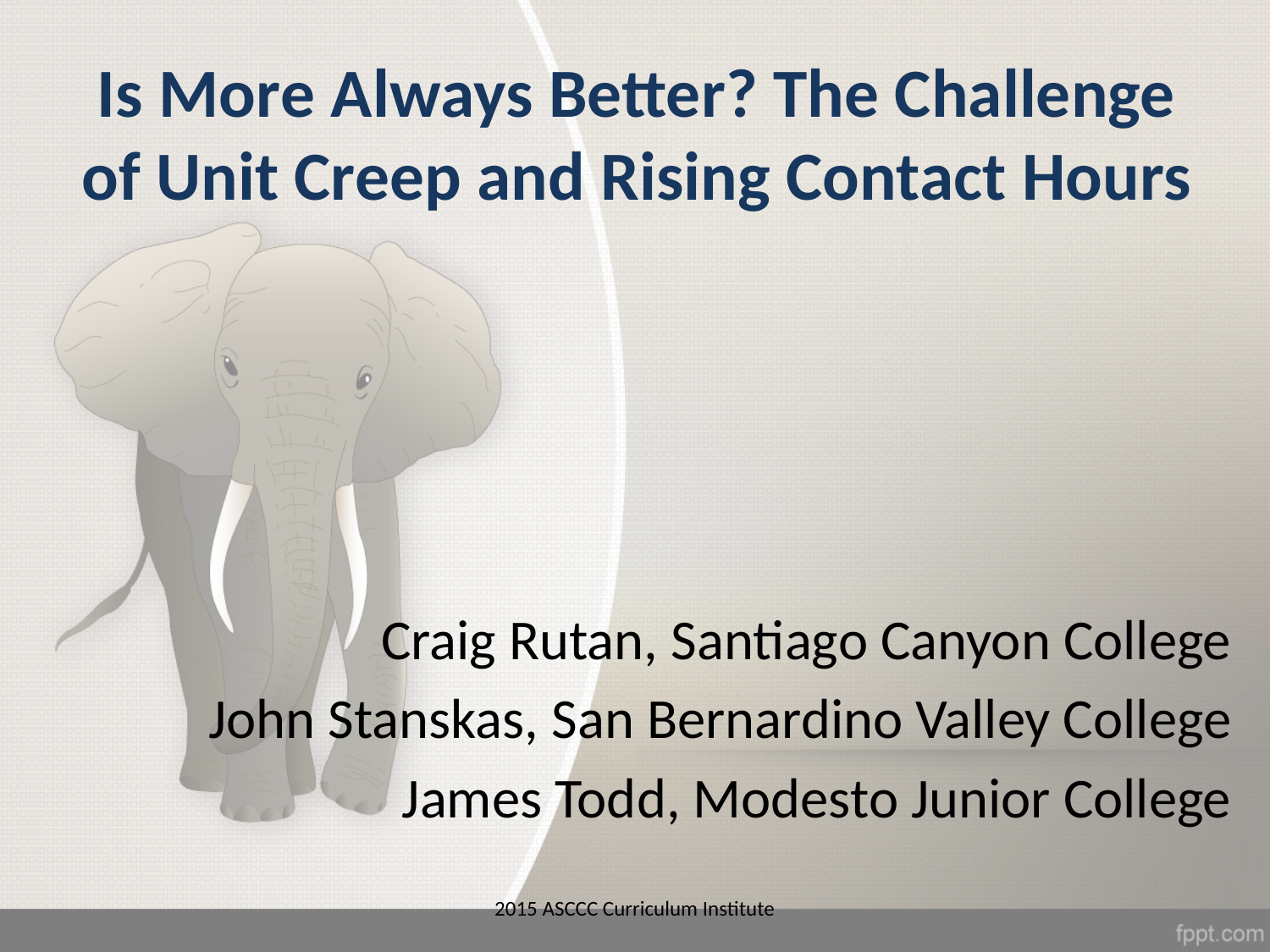

# Is More Always Better? The Challenge of Unit Creep and Rising Contact Hours
Craig Rutan, Santiago Canyon College
John Stanskas, San Bernardino Valley College
James Todd, Modesto Junior College

2015 ASCCC Curriculum Institute